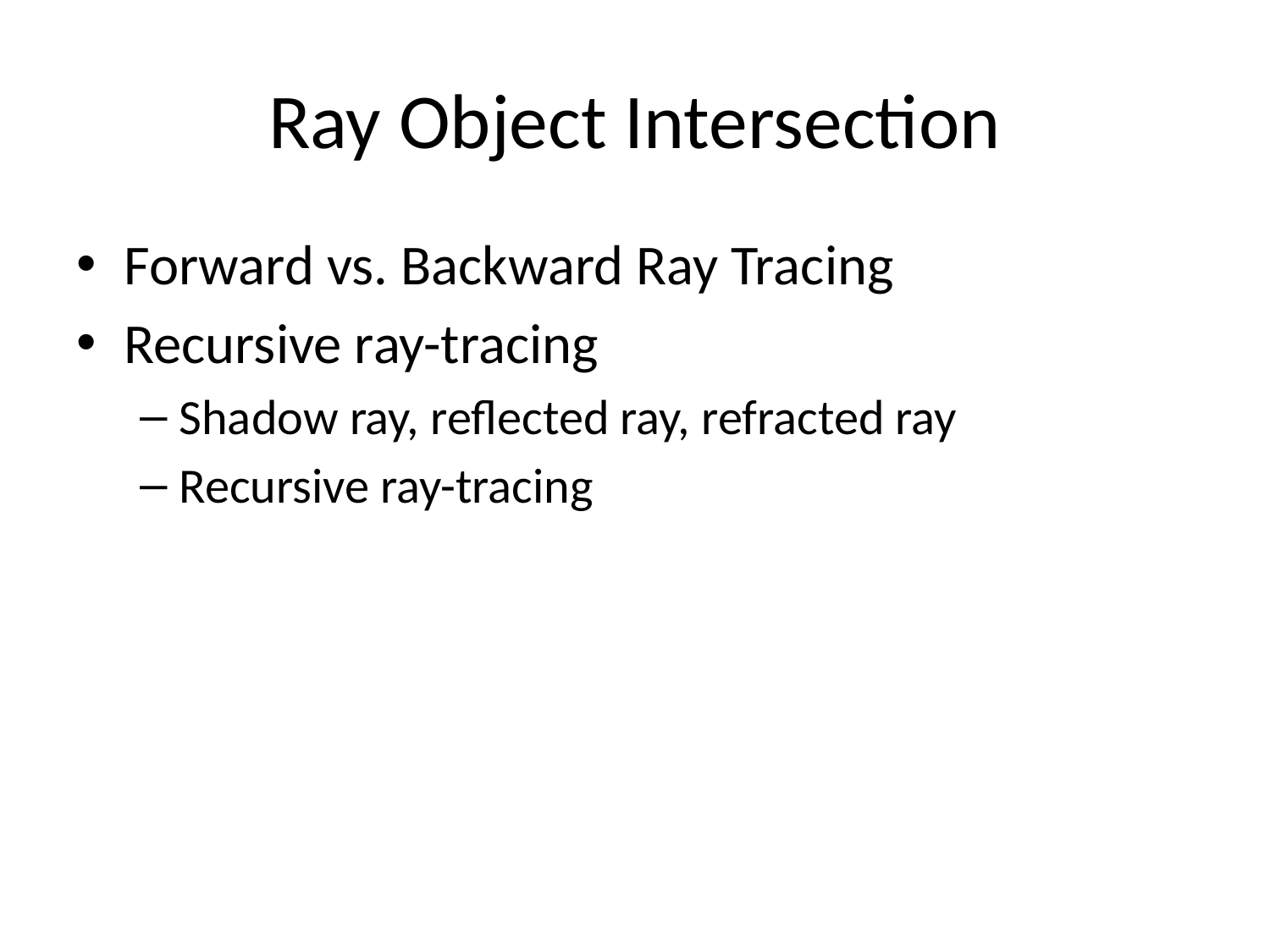

# Ray Object Intersection
Forward vs. Backward Ray Tracing
Recursive ray-tracing
Shadow ray, reflected ray, refracted ray
Recursive ray-tracing